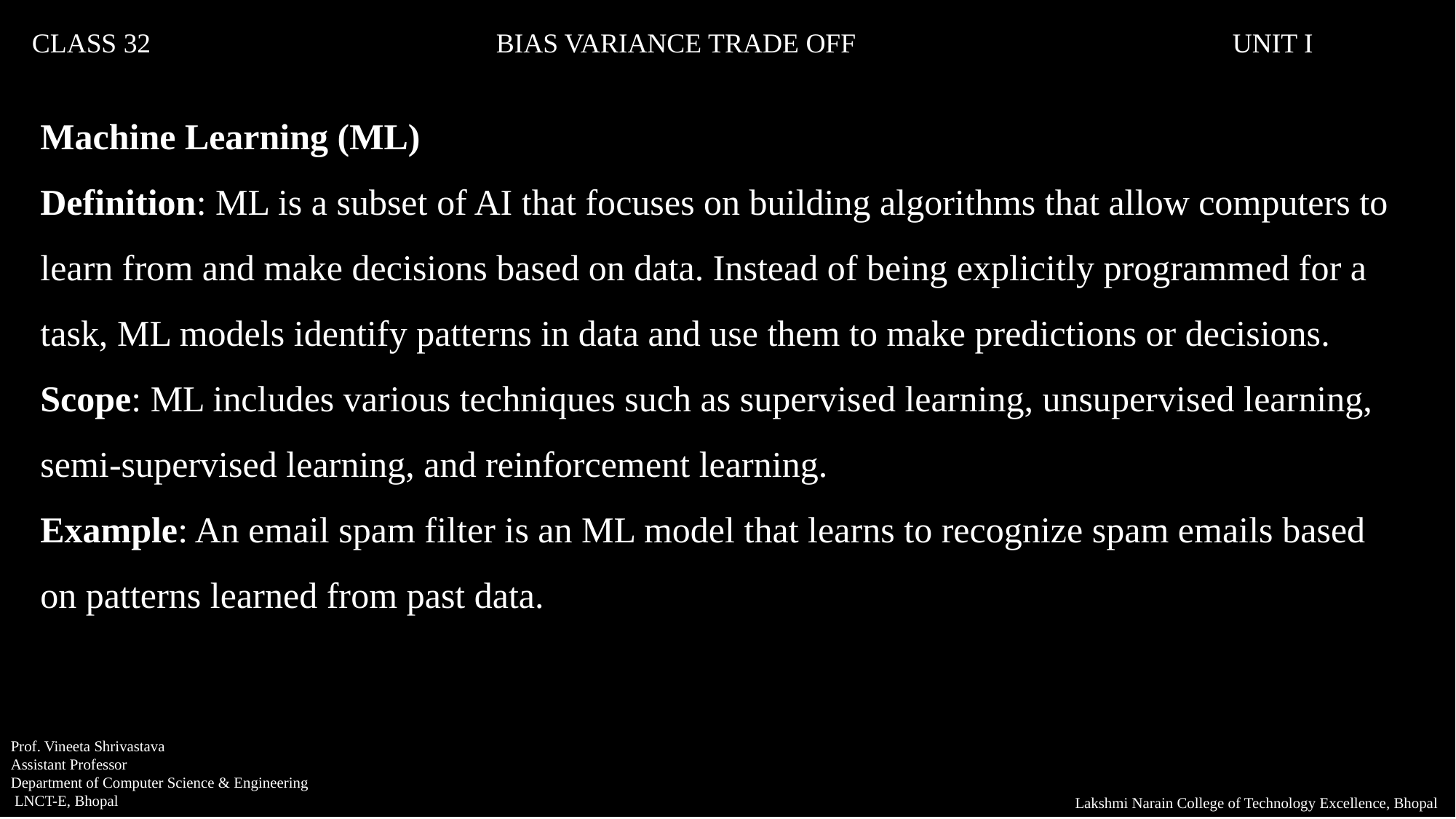

CLASS 32			    BIAS VARIANCE TRADE OFF				UNIT I
Machine Learning (ML)
Definition: ML is a subset of AI that focuses on building algorithms that allow computers to learn from and make decisions based on data. Instead of being explicitly programmed for a task, ML models identify patterns in data and use them to make predictions or decisions.
Scope: ML includes various techniques such as supervised learning, unsupervised learning, semi-supervised learning, and reinforcement learning.
Example: An email spam filter is an ML model that learns to recognize spam emails based on patterns learned from past data.
Prof. Vineeta Shrivastava
Assistant Professor
Department of Computer Science & Engineering
 LNCT-E, Bhopal
Lakshmi Narain College of Technology Excellence, Bhopal